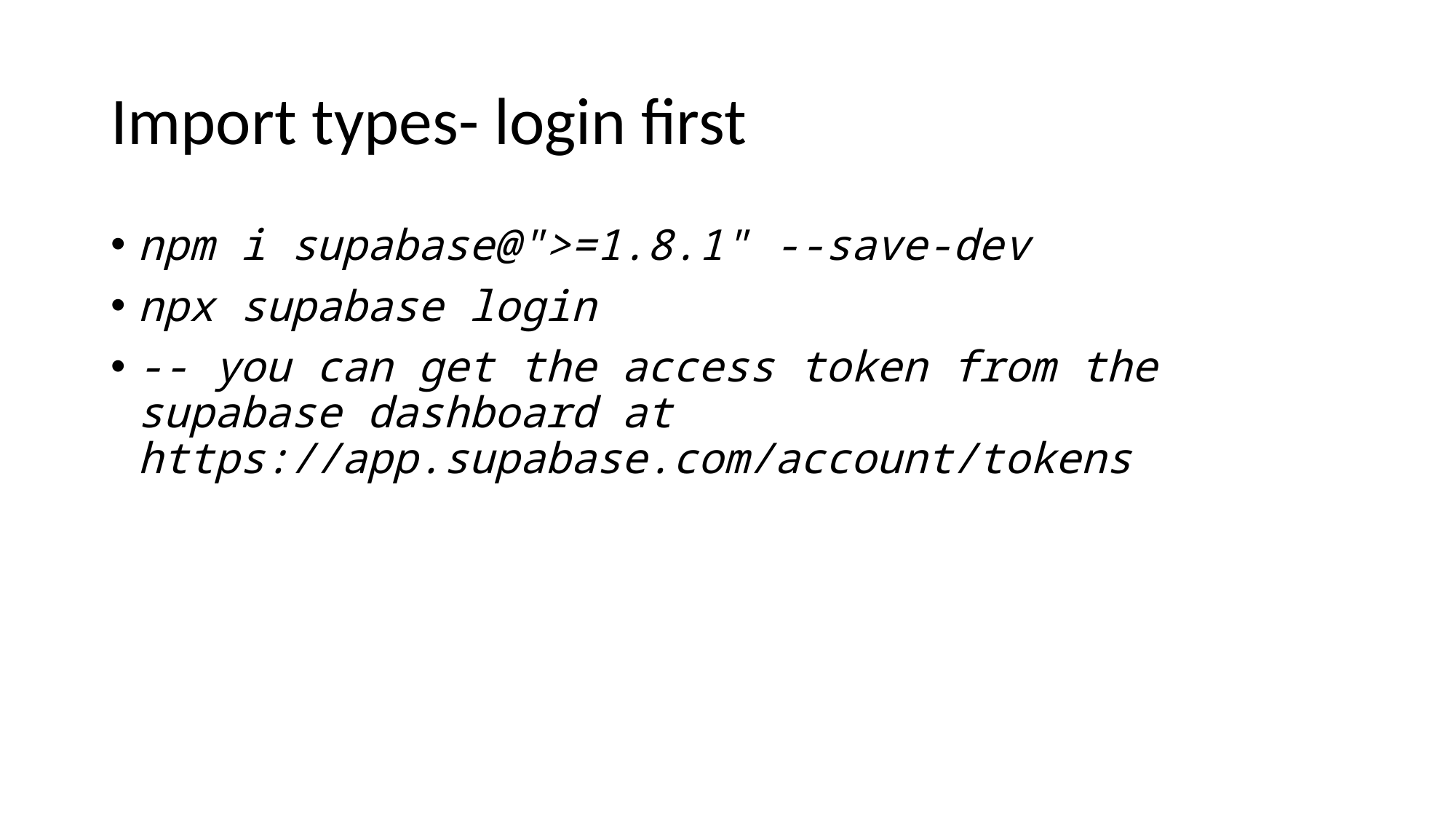

# Import types- login first
npm i supabase@">=1.8.1" --save-dev
npx supabase login
-- you can get the access token from the supabase dashboard at https://app.supabase.com/account/tokens